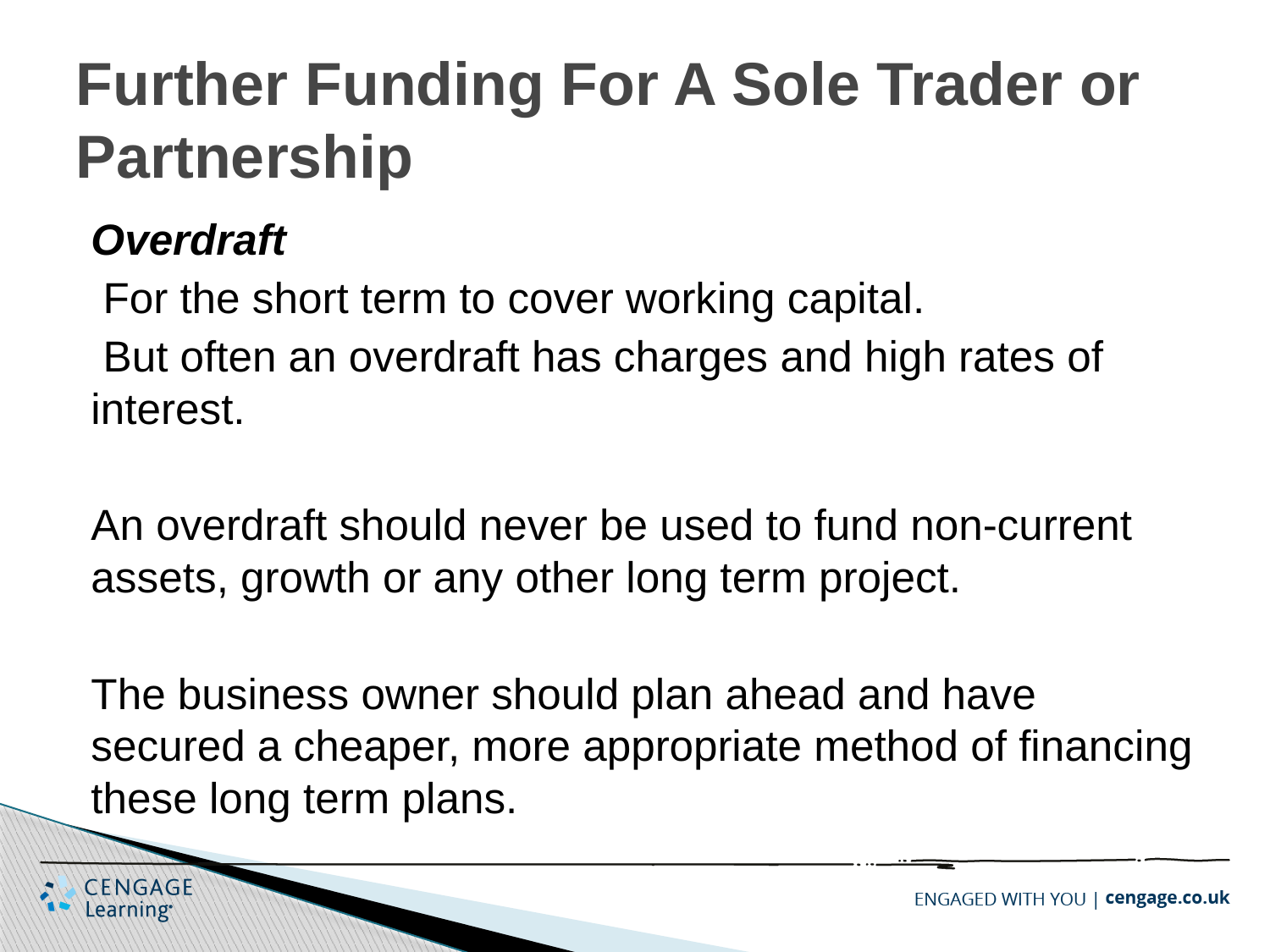

# Further Funding For A Sole Trader or Partnership
Overdraft
 For the short term to cover working capital.
 But often an overdraft has charges and high rates of interest.

An overdraft should never be used to fund non-current assets, growth or any other long term project.

The business owner should plan ahead and have secured a cheaper, more appropriate method of financing these long term plans.